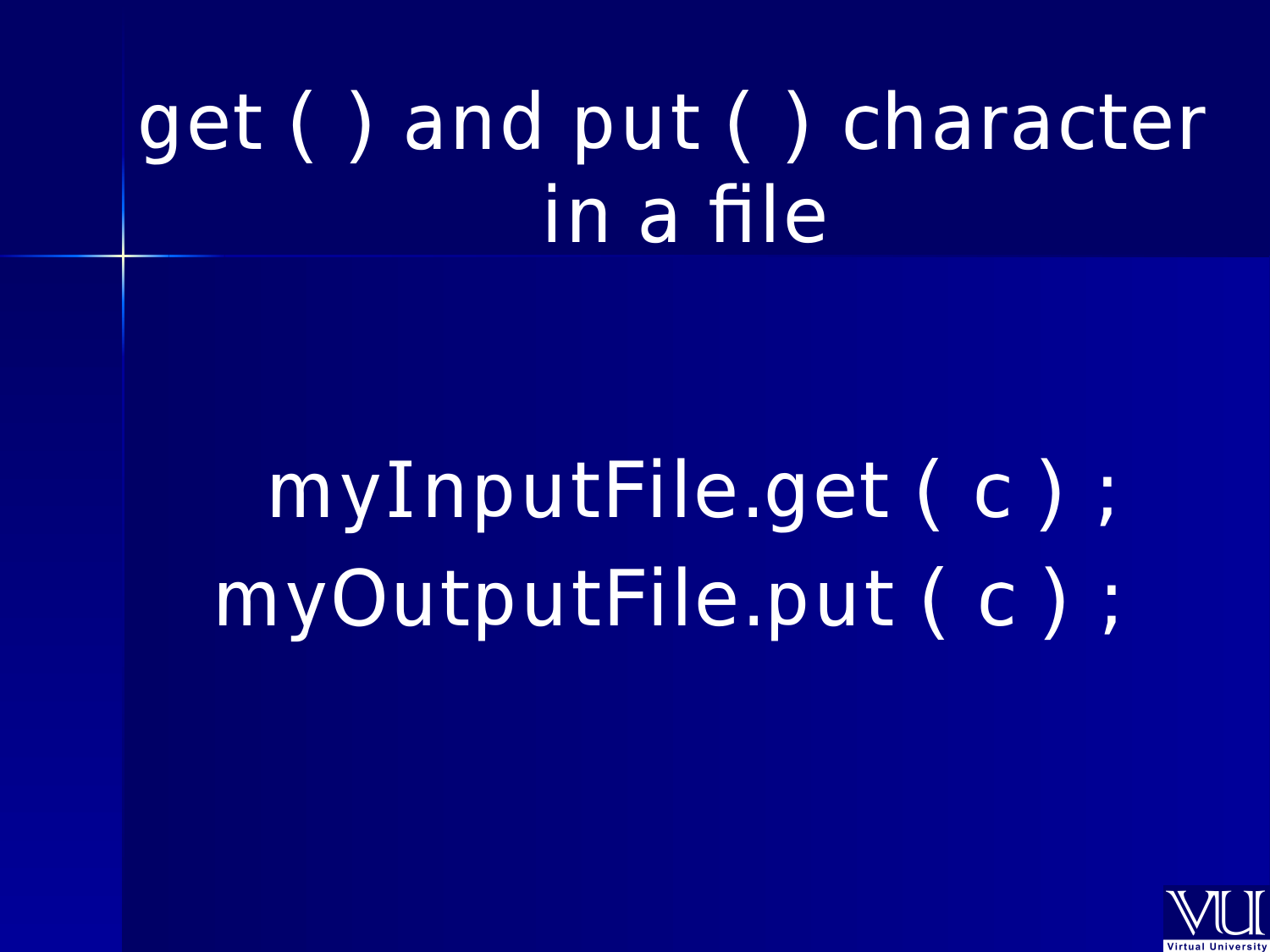

# get ( ) and put ( ) character in a file
   myInputFile.get ( c ) ;
myOutputFile.put ( c ) ;